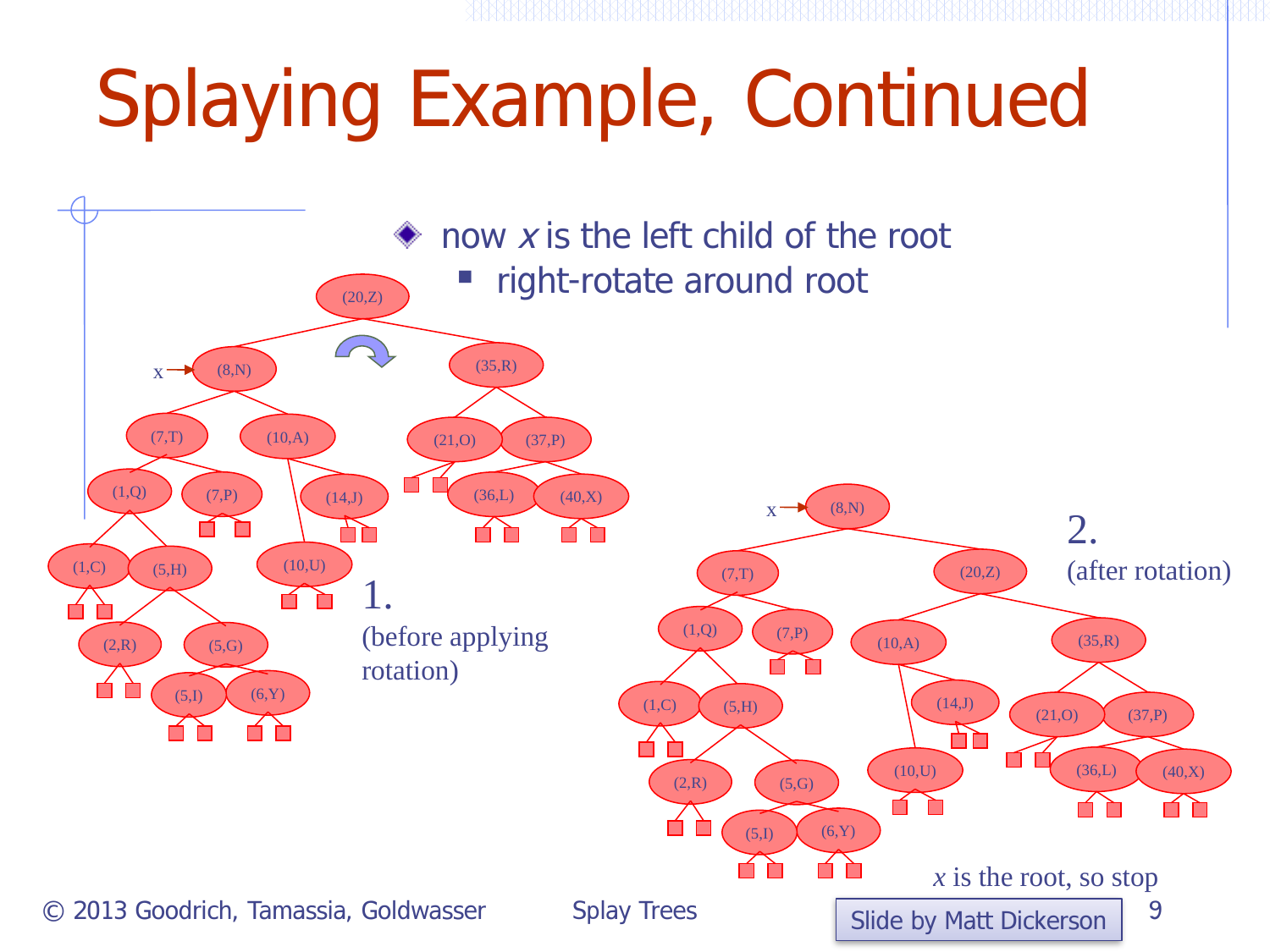

# Splaying Example, Continued
now x is the left child of the root
right-rotate around root
(20,Z)

(35,R)
(8,N)
x

(7,T)
(1,Q)
(1,C)
(5,H)

(2,R)
(5,G)
(6,Y)
(5,I)

(10,A)
(21,O)
(37,P)
(7,P)

(36,L)
(40,X)
(14,J)

(10,U)

(8,N)
x

(20,Z)
(7,T)
(1,Q)
(1,C)
(5,H)

(2,R)
(5,G)
(6,Y)
(5,I)

(7,P)

(35,R)
(10,A)
(14,J)

(21,O)
(37,P)
(36,L)
(10,U)

(40,X)

2.
(after rotation)
1.
(before applying rotation)
x is the root, so stop
Splay Trees
9
Slide by Matt Dickerson